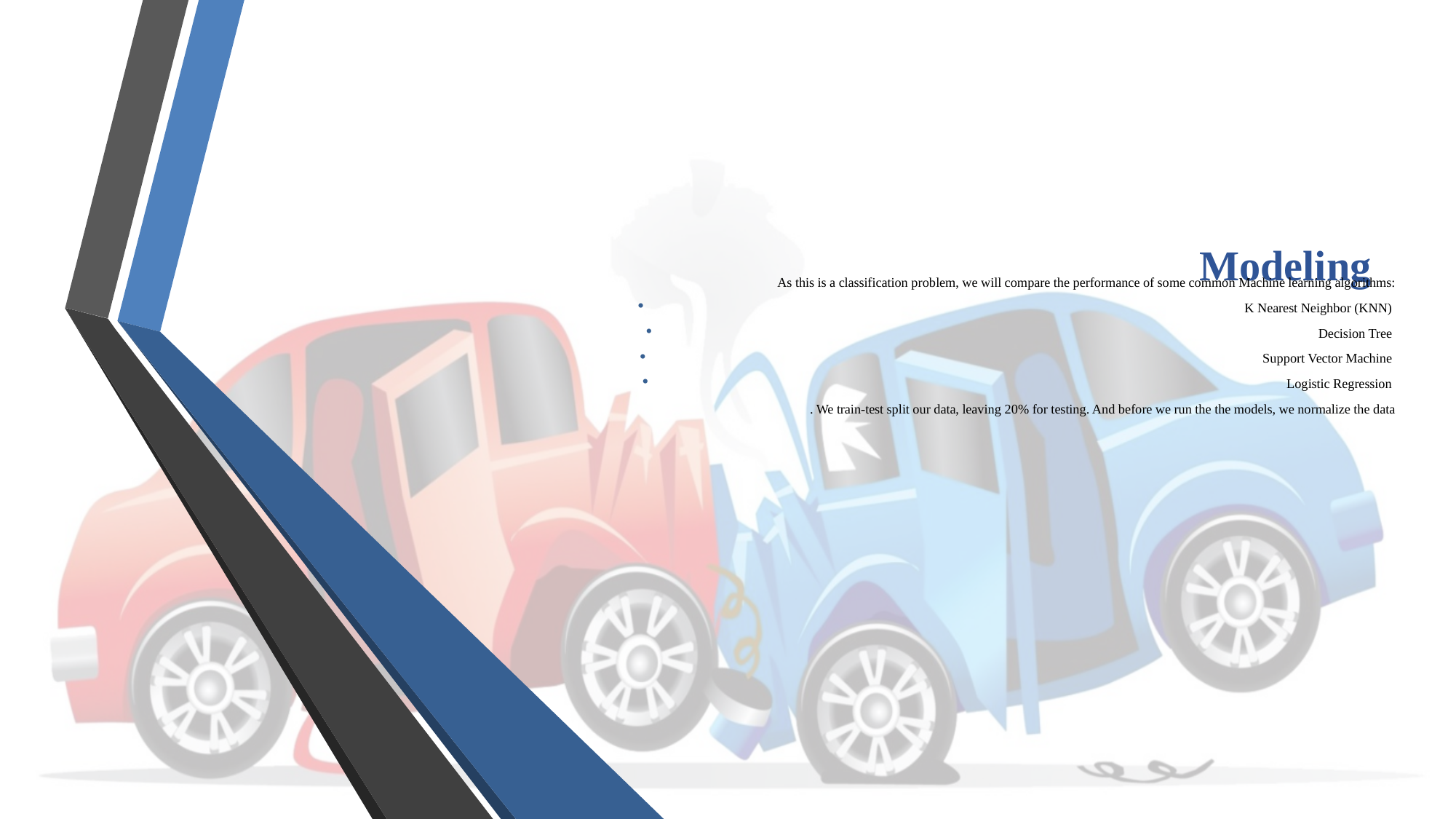

# Modeling
As this is a classification problem, we will compare the performance of some common Machine learning algorithms:
K Nearest Neighbor (KNN)
Decision Tree
Support Vector Machine
Logistic Regression
. We train-test split our data, leaving 20% for testing. And before we run the the models, we normalize the data